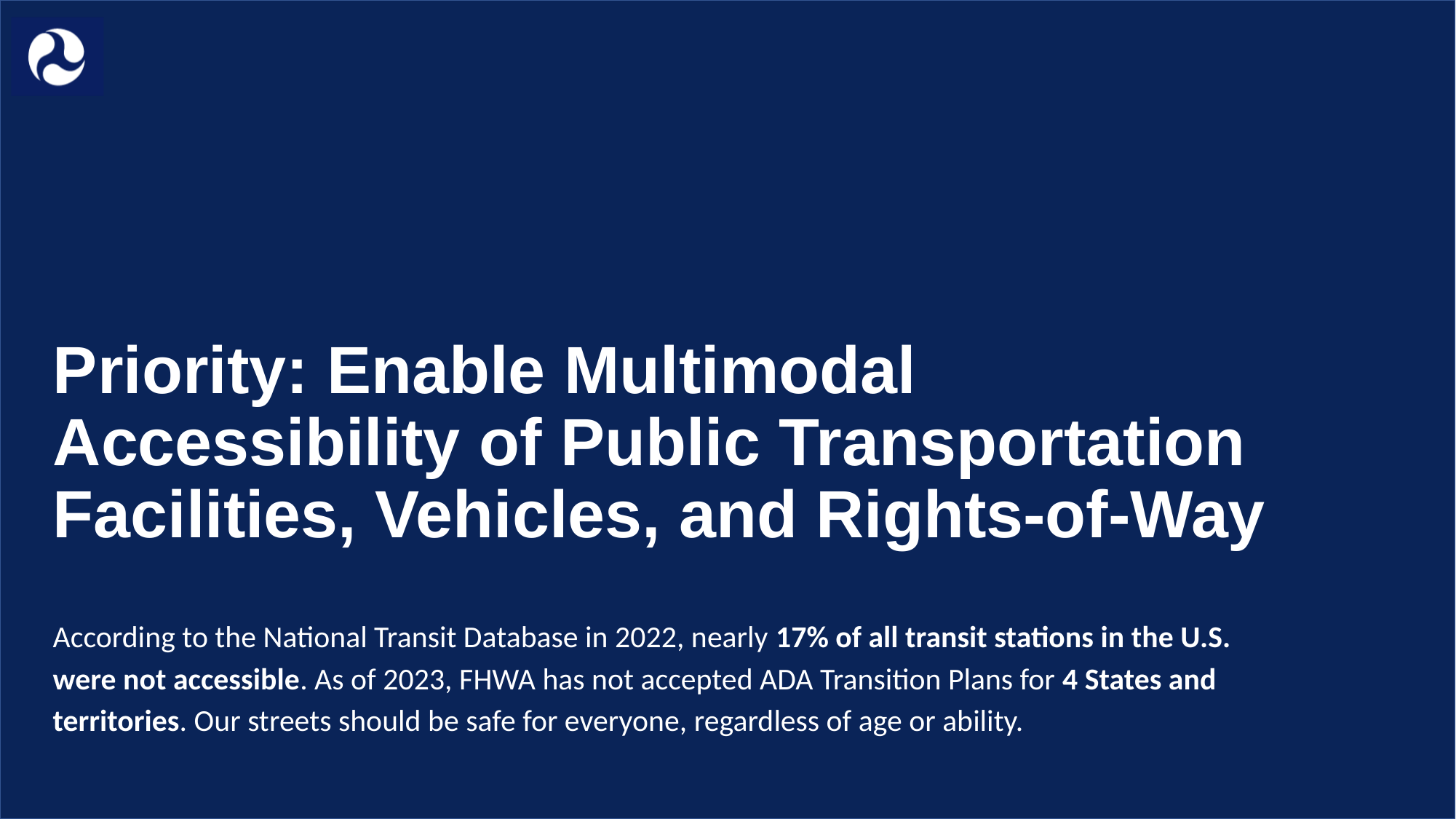

# Priority: Enable Multimodal Accessibility of Public Transportation Facilities, Vehicles, and Rights-of-Way
According to the National Transit Database in 2022, nearly 17% of all transit stations in the U.S. were not accessible. As of 2023, FHWA has not accepted ADA Transition Plans for 4 States and territories. Our streets should be safe for everyone, regardless of age or ability.